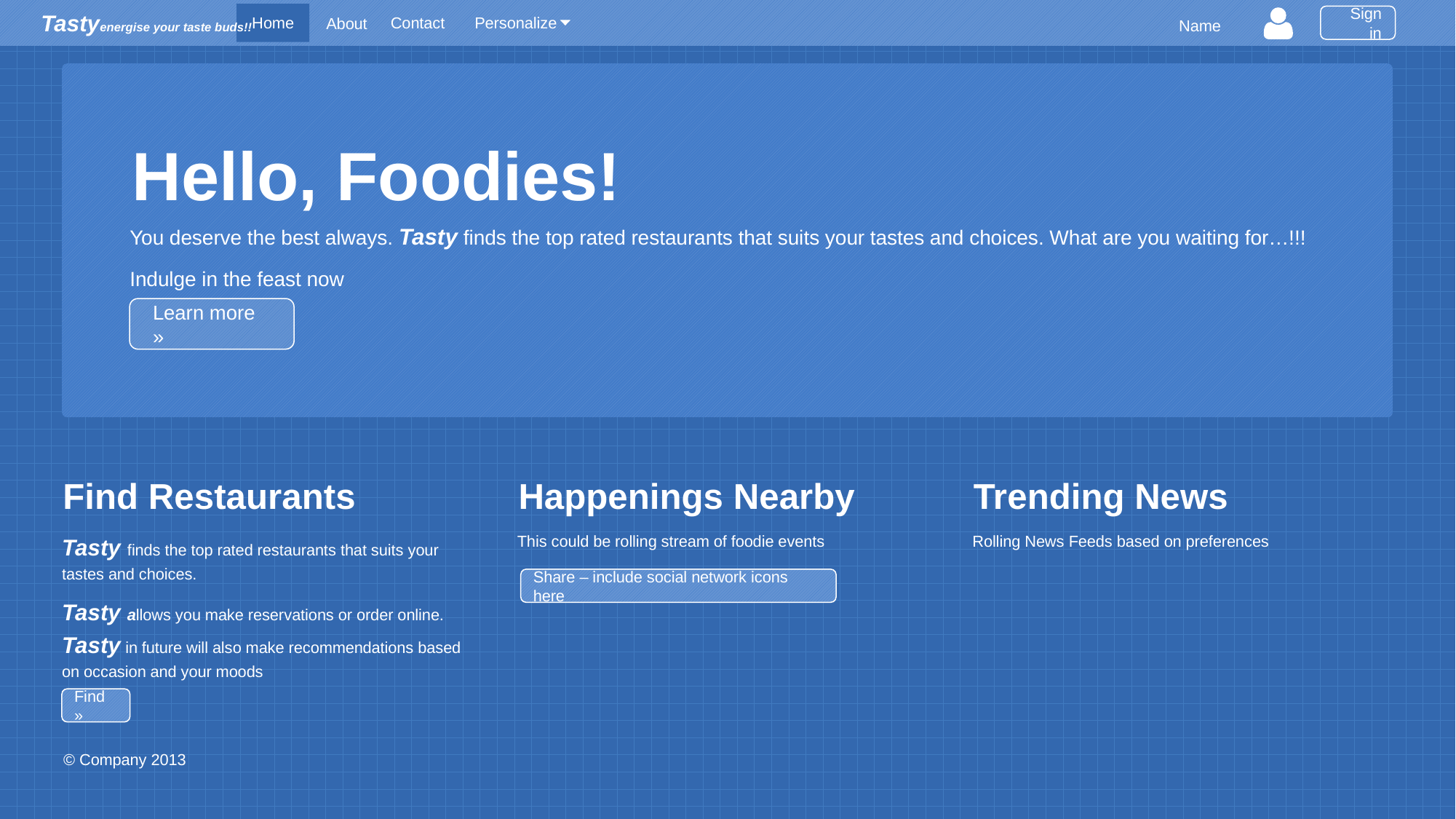

Home
Contact
Personalize
About
Tastyenergise your taste buds!!
Sign in

Name

Hello, Foodies!
You deserve the best always. Tasty finds the top rated restaurants that suits your tastes and choices. What are you waiting for…!!!
Indulge in the feast now
Learn more »
Find Restaurants
Tasty finds the top rated restaurants that suits your tastes and choices.
Tasty allows you make reservations or order online. Tasty in future will also make recommendations based on occasion and your moods
Find »
Happenings Nearby
This could be rolling stream of foodie events
Share – include social network icons here
Trending News
Rolling News Feeds based on preferences
© Company 2013